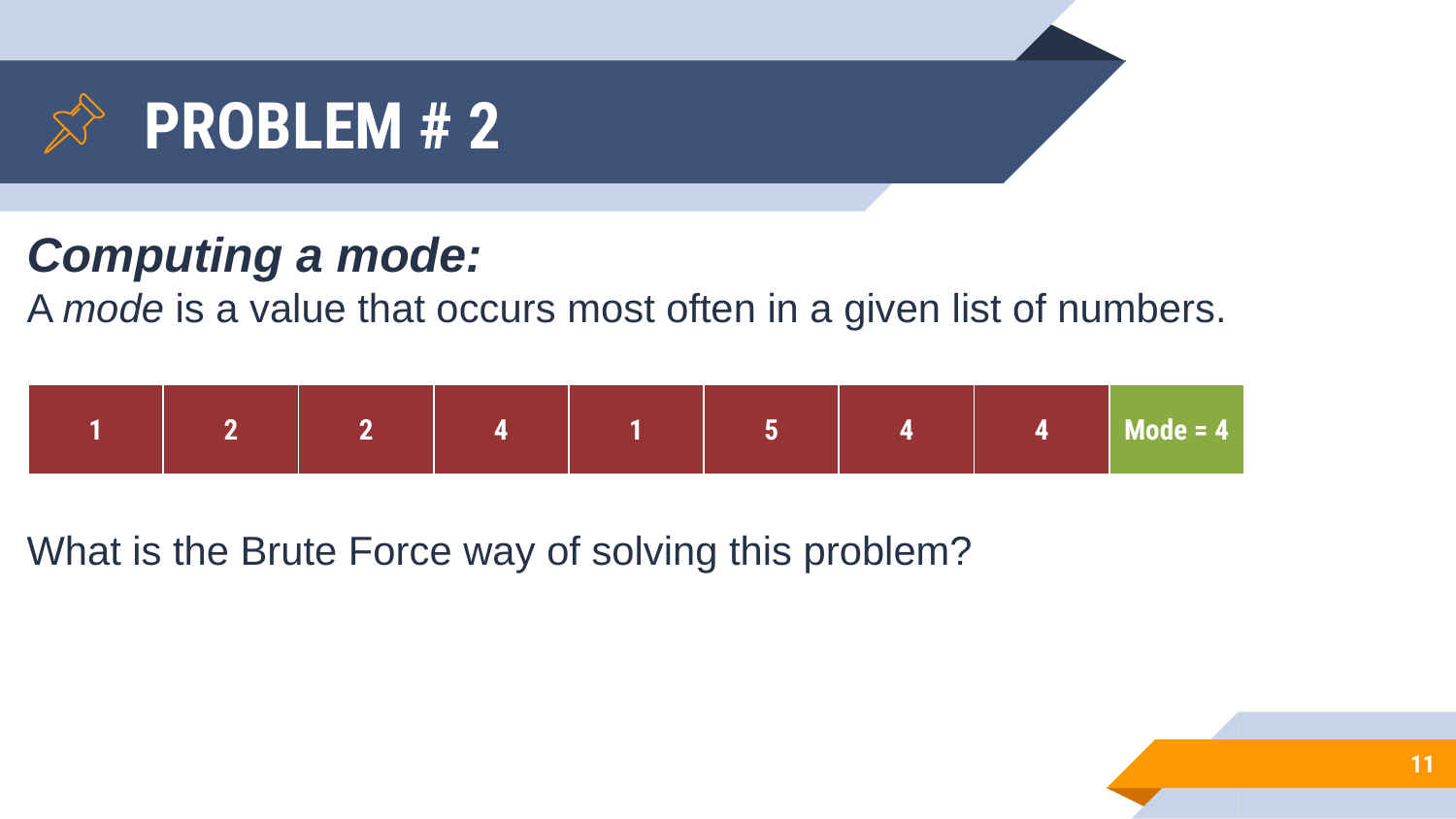

# PROBLEM # 2

Computing a mode:
A mode is a value that occurs most often in a given list of numbers.

What is the Brute Force way of solving this problem?

| 1 | 2 | 2 | 4 | 1 | 5 | 4 | 4 | Mode = 4 |
| --- | --- | --- | --- | --- | --- | --- | --- | --- |
11